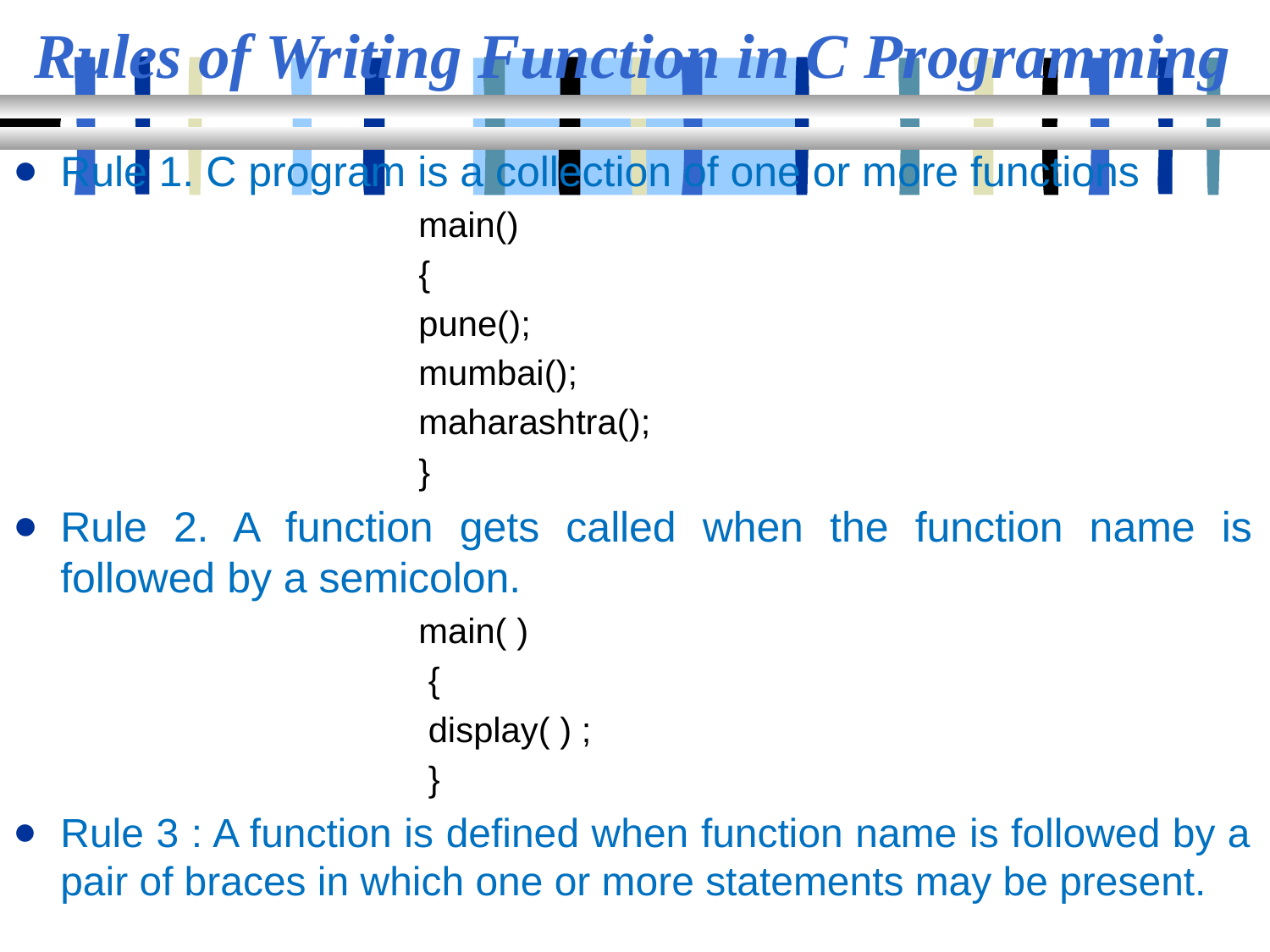

# Rules of Writing Function in C Programming
Rule 1. C program is a collection of one or more functions
main()
{
pune();
mumbai();
maharashtra();
}
Rule 2. A function gets called when the function name is followed by a semicolon.
main( )
 {
 display( ) ;
 }
Rule 3 : A function is defined when function name is followed by a pair of braces in which one or more statements may be present.